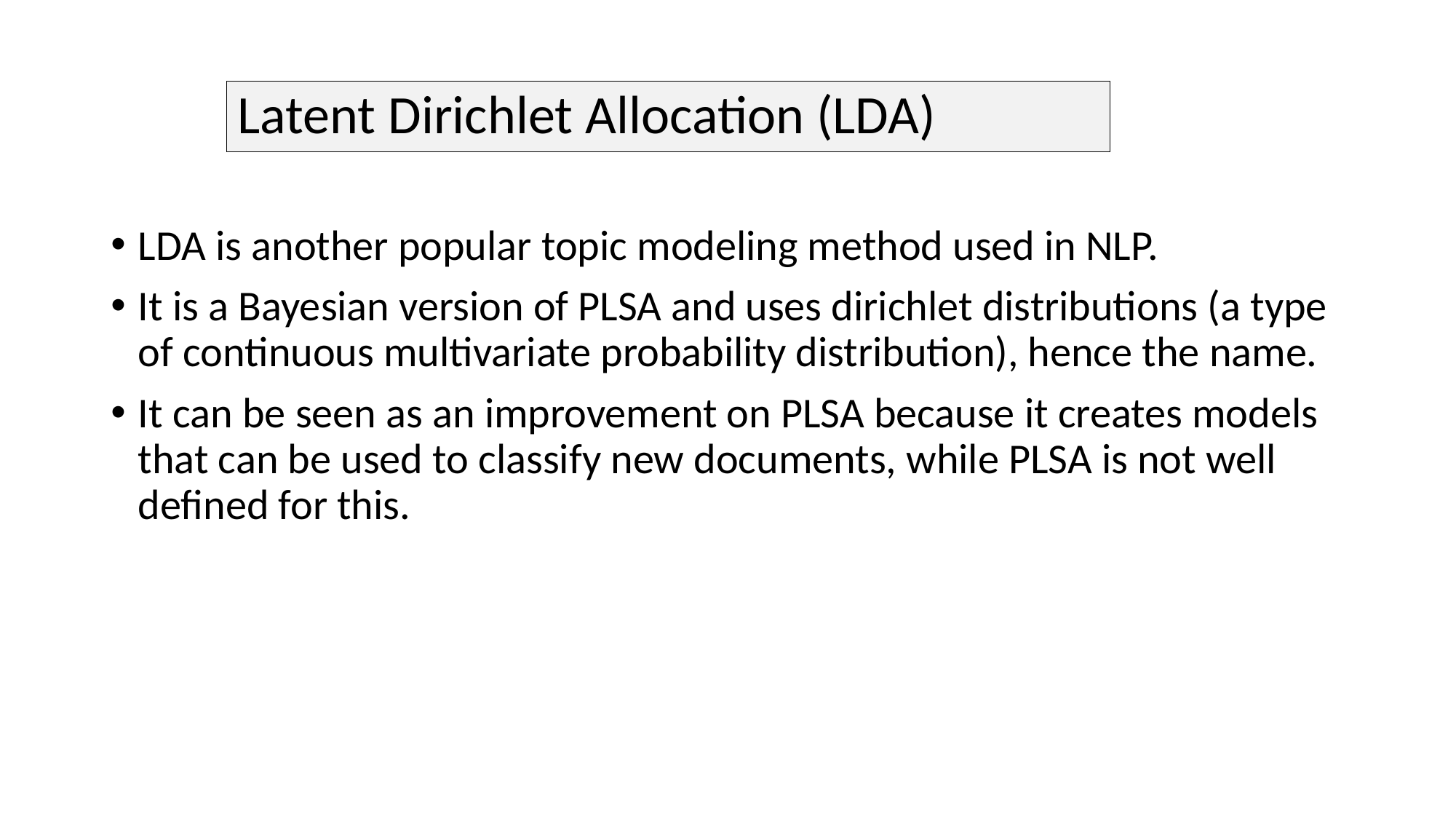

# Latent Dirichlet Allocation (LDA)
LDA is another popular topic modeling method used in NLP.
It is a Bayesian version of PLSA and uses dirichlet distributions (a type of continuous multivariate probability distribution), hence the name.
It can be seen as an improvement on PLSA because it creates models that can be used to classify new documents, while PLSA is not well defined for this.